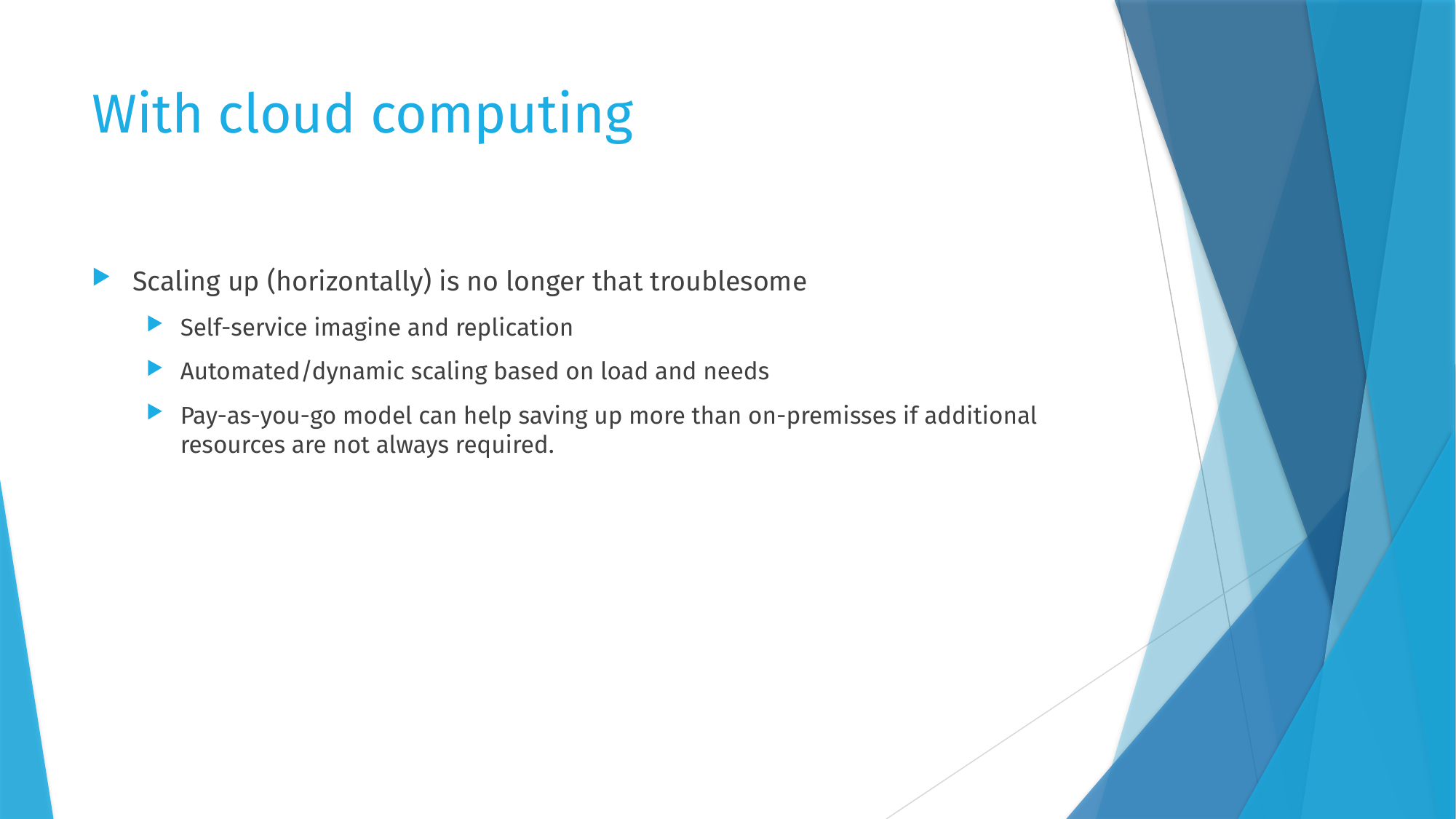

# With cloud computing
Scaling up (horizontally) is no longer that troublesome
Self-service imagine and replication
Automated/dynamic scaling based on load and needs
Pay-as-you-go model can help saving up more than on-premisses if additional resources are not always required.